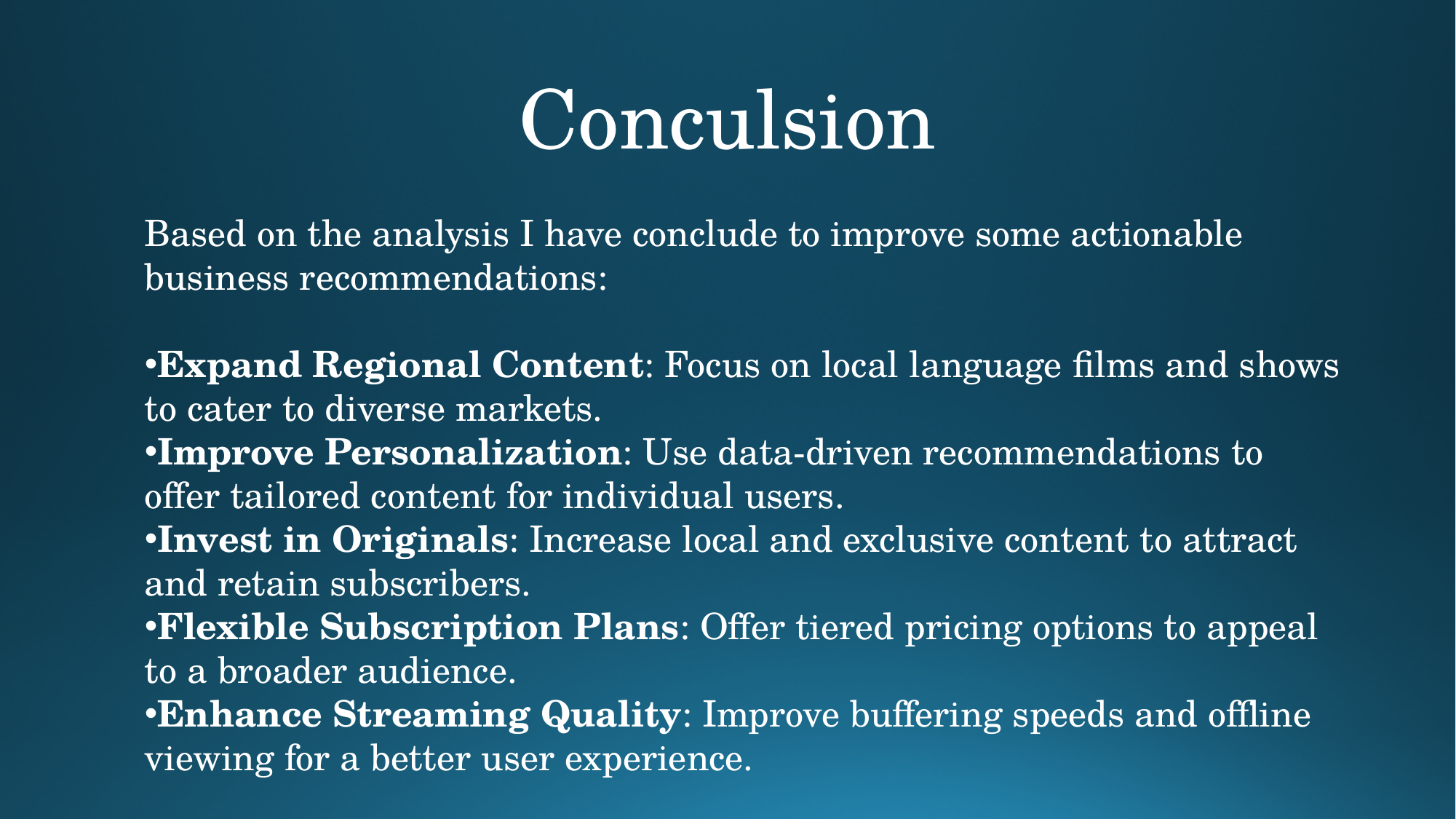

# Conculsion

Based on the analysis I have conclude to improve some actionable business recommendations:

Expand Regional Content: Focus on local language films and shows to cater to diverse markets.
Improve Personalization: Use data-driven recommendations to offer tailored content for individual users.
Invest in Originals: Increase local and exclusive content to attract and retain subscribers.
Flexible Subscription Plans: Offer tiered pricing options to appeal to a broader audience.
Enhance Streaming Quality: Improve buffering speeds and offline viewing for a better user experience.